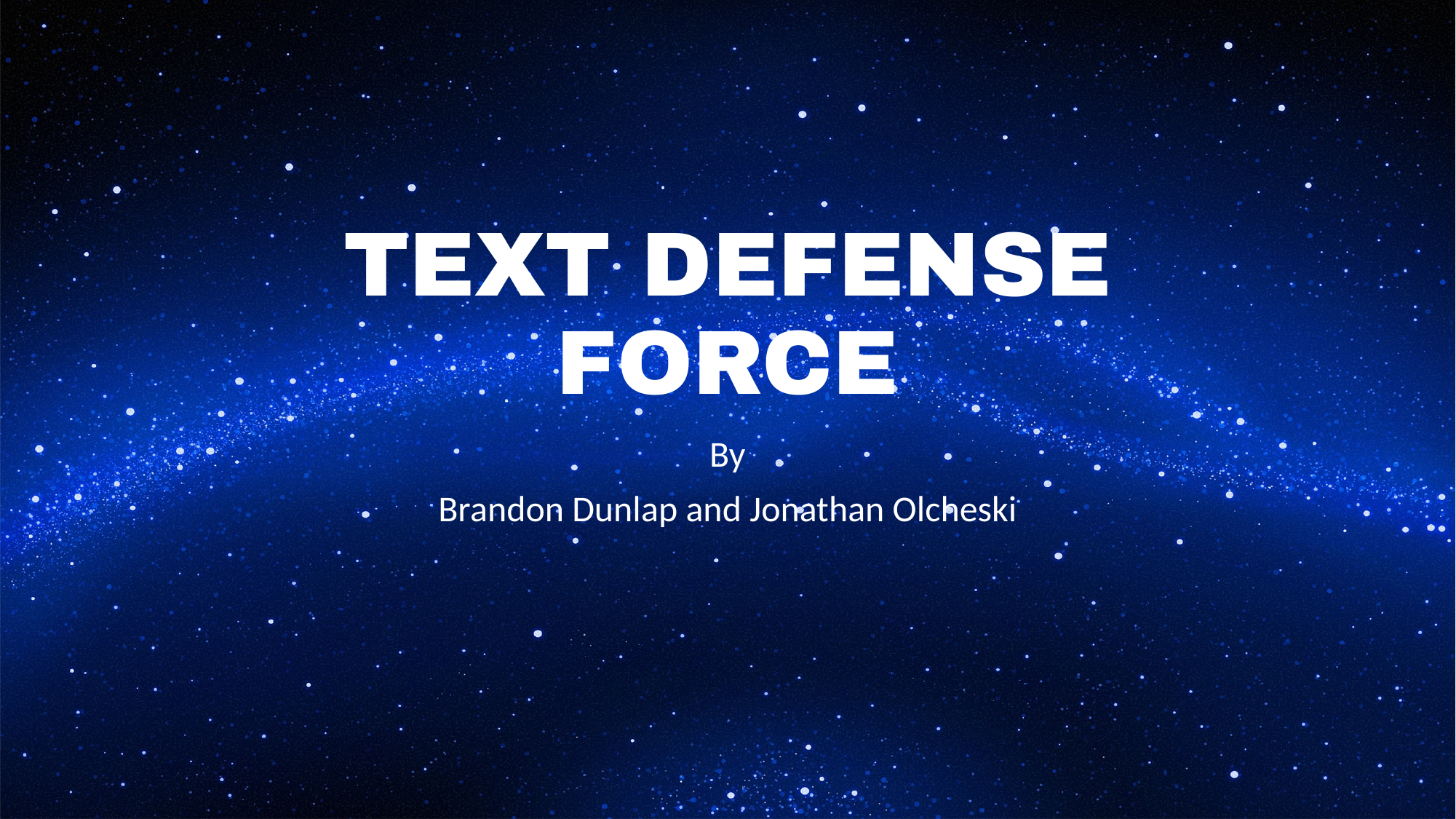

# TEXT DEFENSE FORCE
By
Brandon Dunlap and Jonathan Olcheski